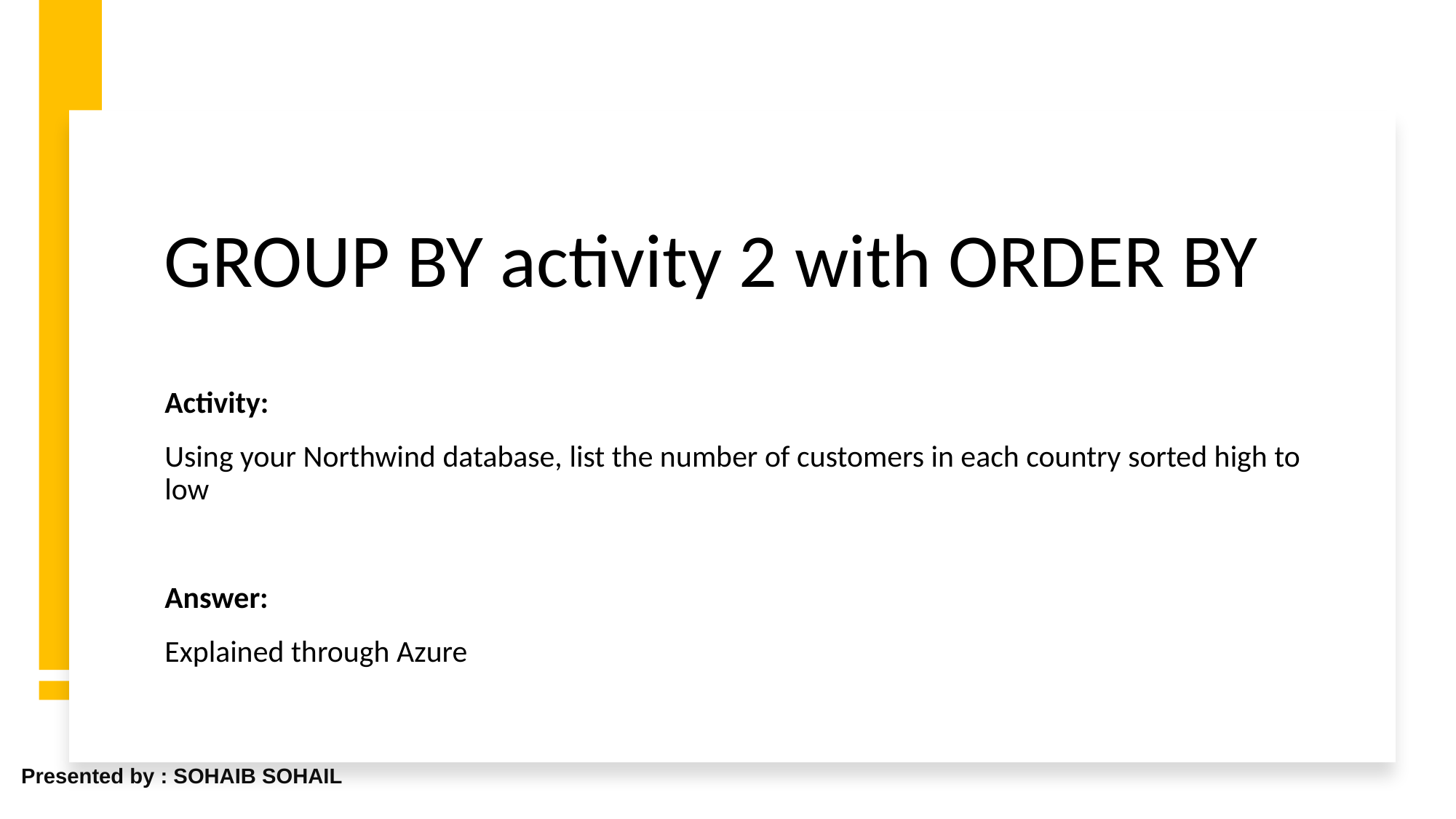

# GROUP BY activity 2 with ORDER BY

Activity:
Using your Northwind database, list the number of customers in each country sorted high to low

Answer:
Explained through Azure
Presented by : SOHAIB SOHAIL